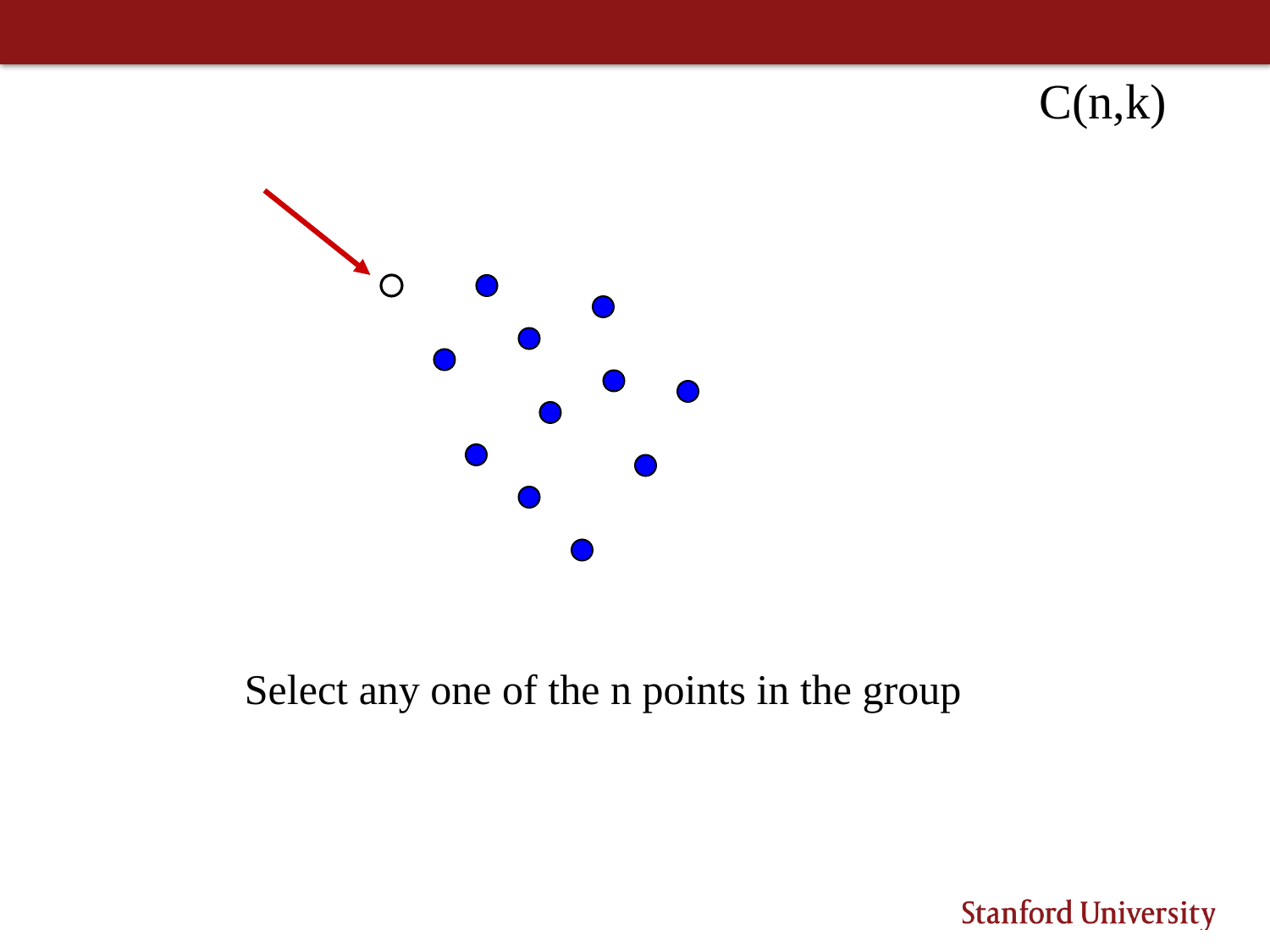

C(n,k)

Select any one of the n points in the group